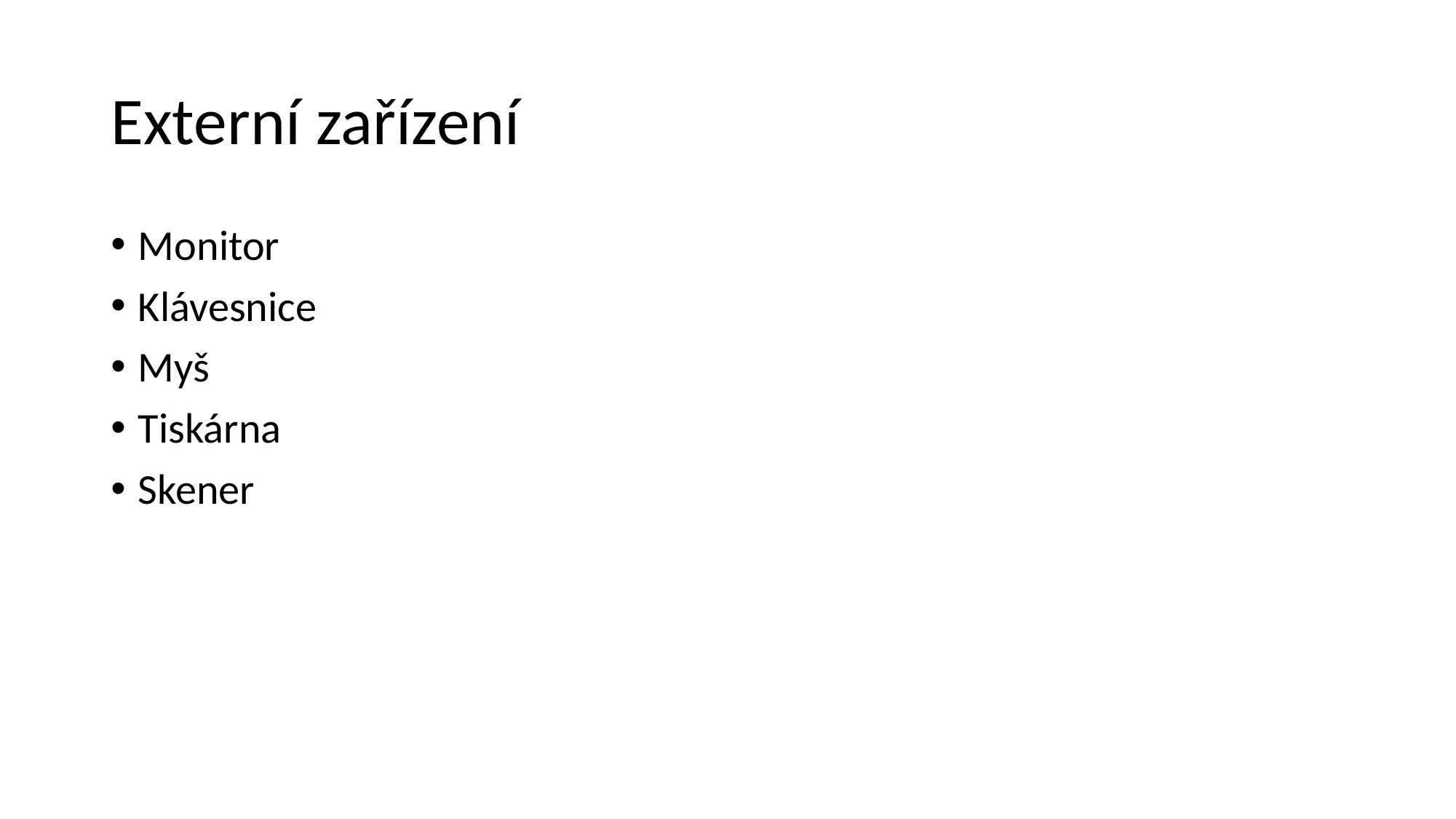

# Externí zařízení
Monitor
Klávesnice
Myš
Tiskárna
Skener